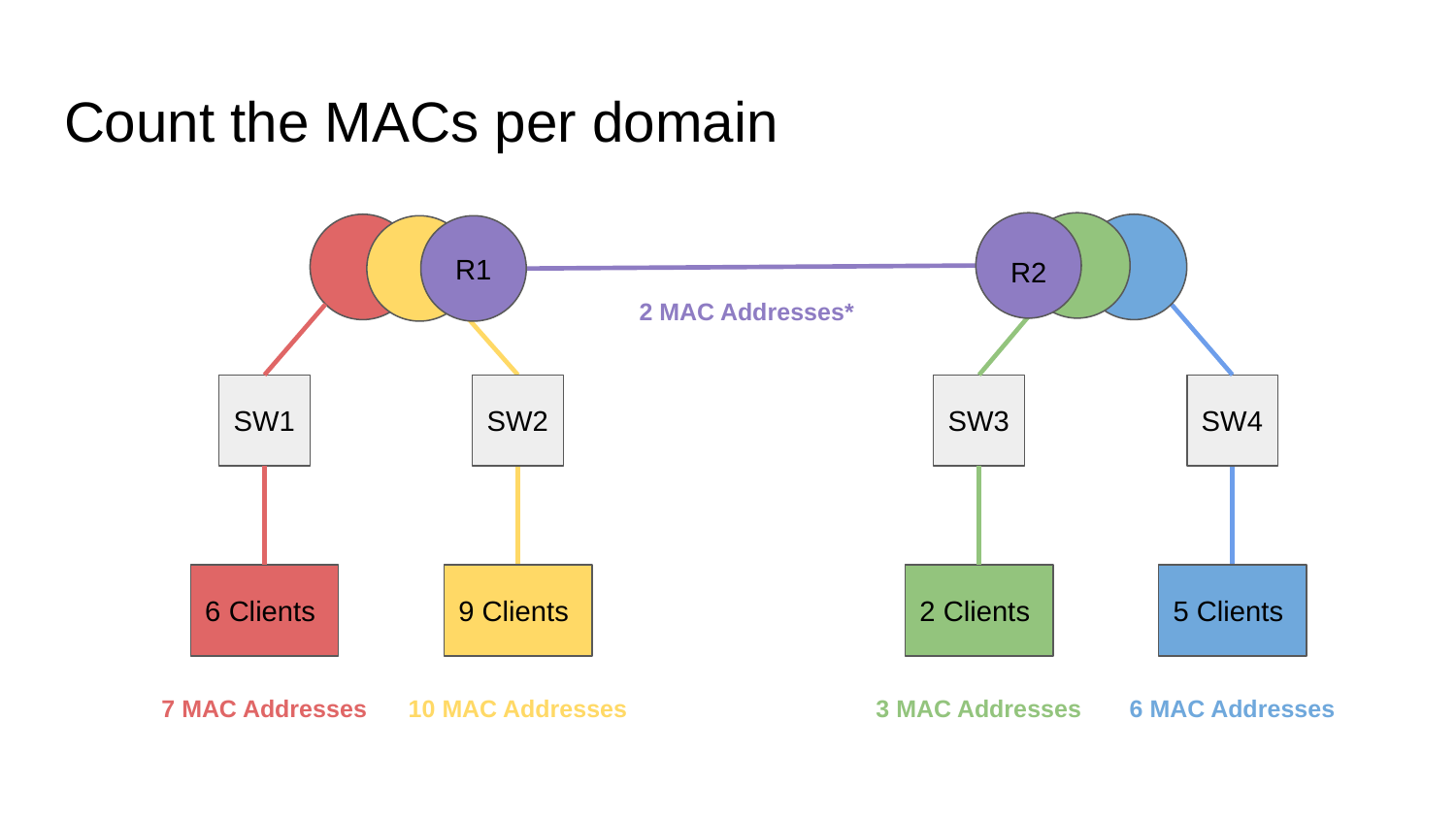

# Count the MACs per domain
R2

R1
2 MAC Addresses*
SW1
SW3
SW2
SW4
6 Clients
2 Clients
9 Clients
5 Clients
7 MAC Addresses
10 MAC Addresses
3 MAC Addresses
6 MAC Addresses